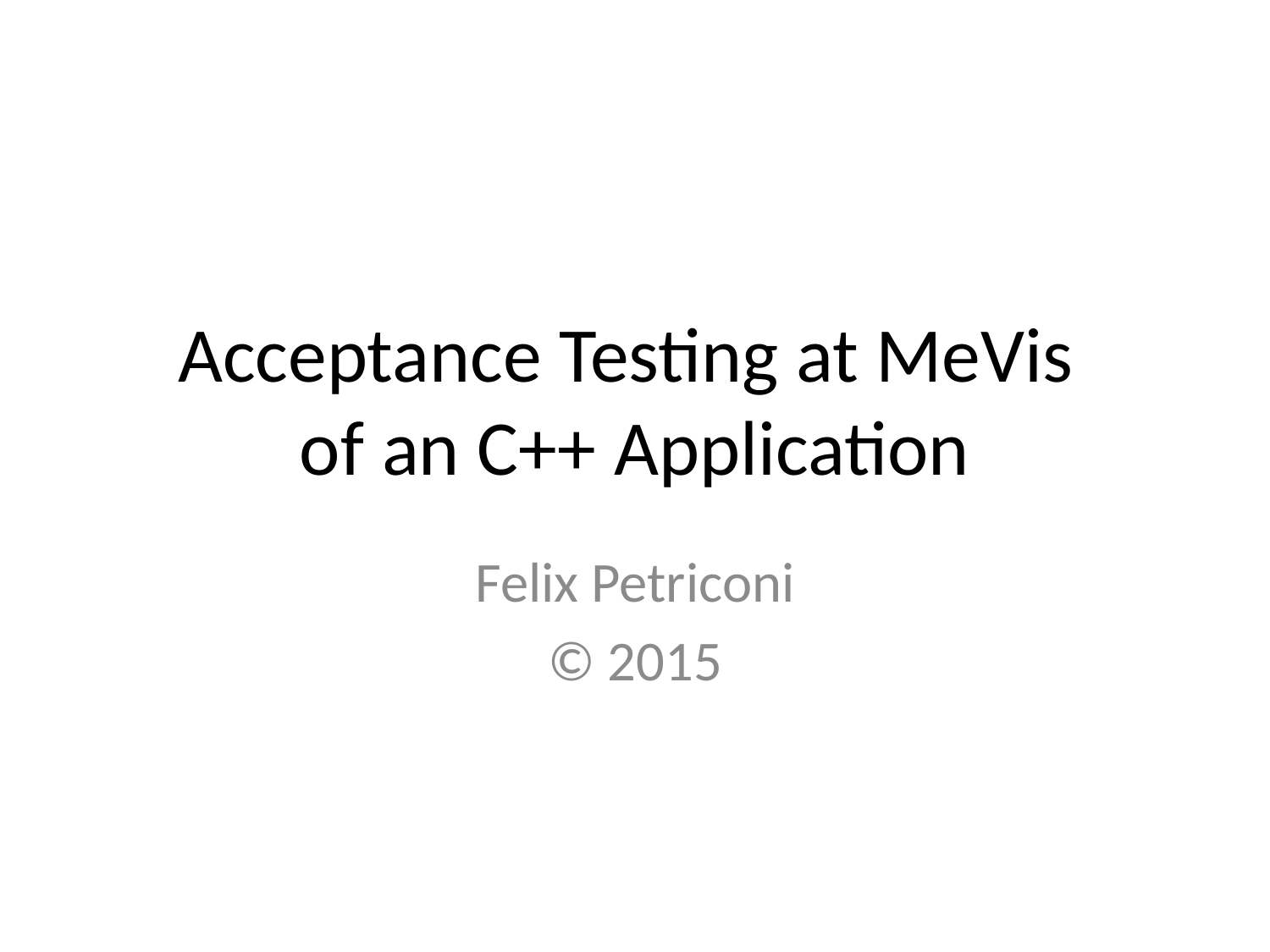

# Acceptance Testing at MeVis of an C++ Application
Felix Petriconi
© 2015